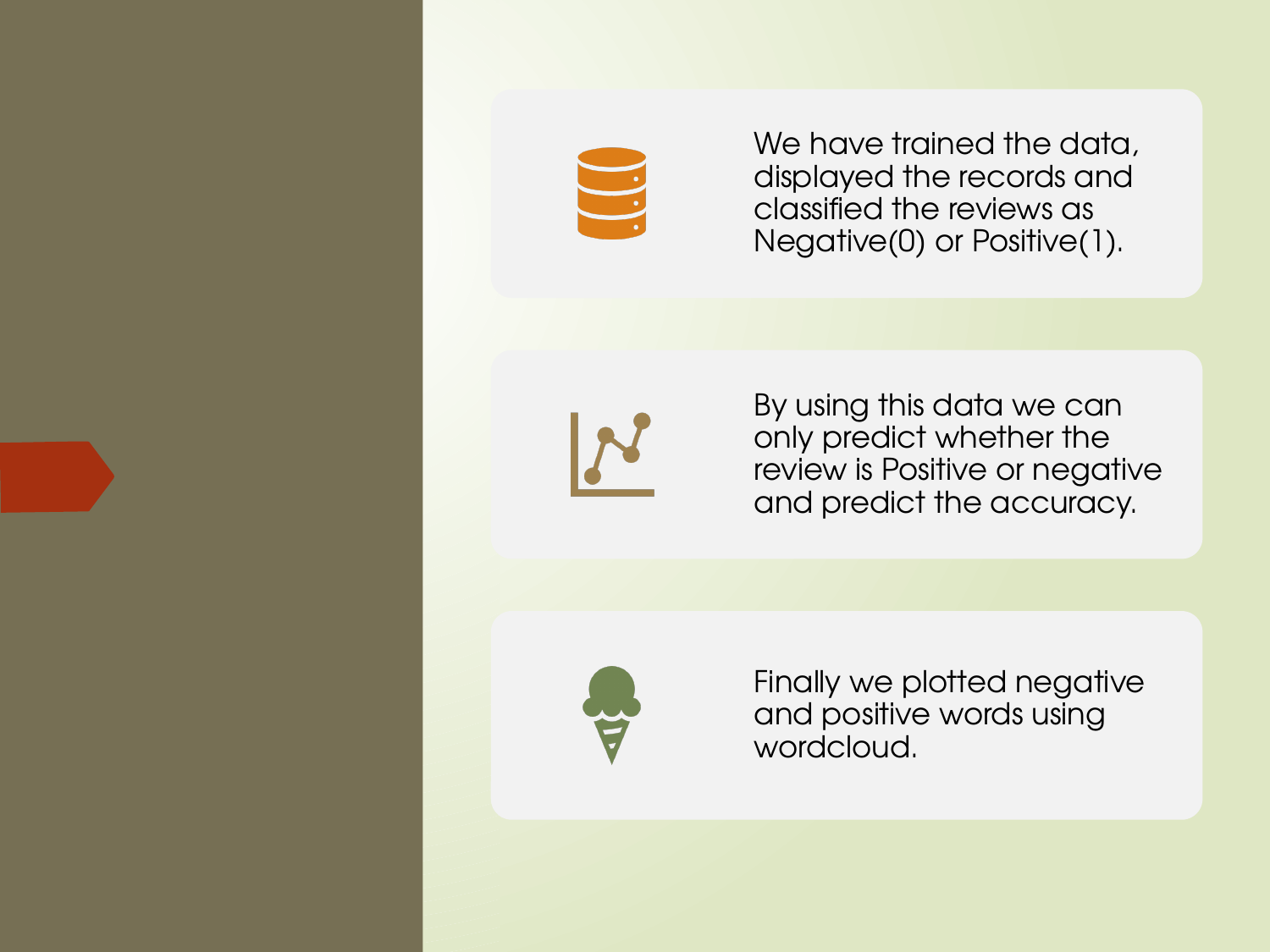

We have trained the data, displayed the records and classified the reviews as Negative(0) or Positive(1).
By using this data we can only predict whether the review is Positive or negative and predict the accuracy.
Finally we plotted negative and positive words using wordcloud.